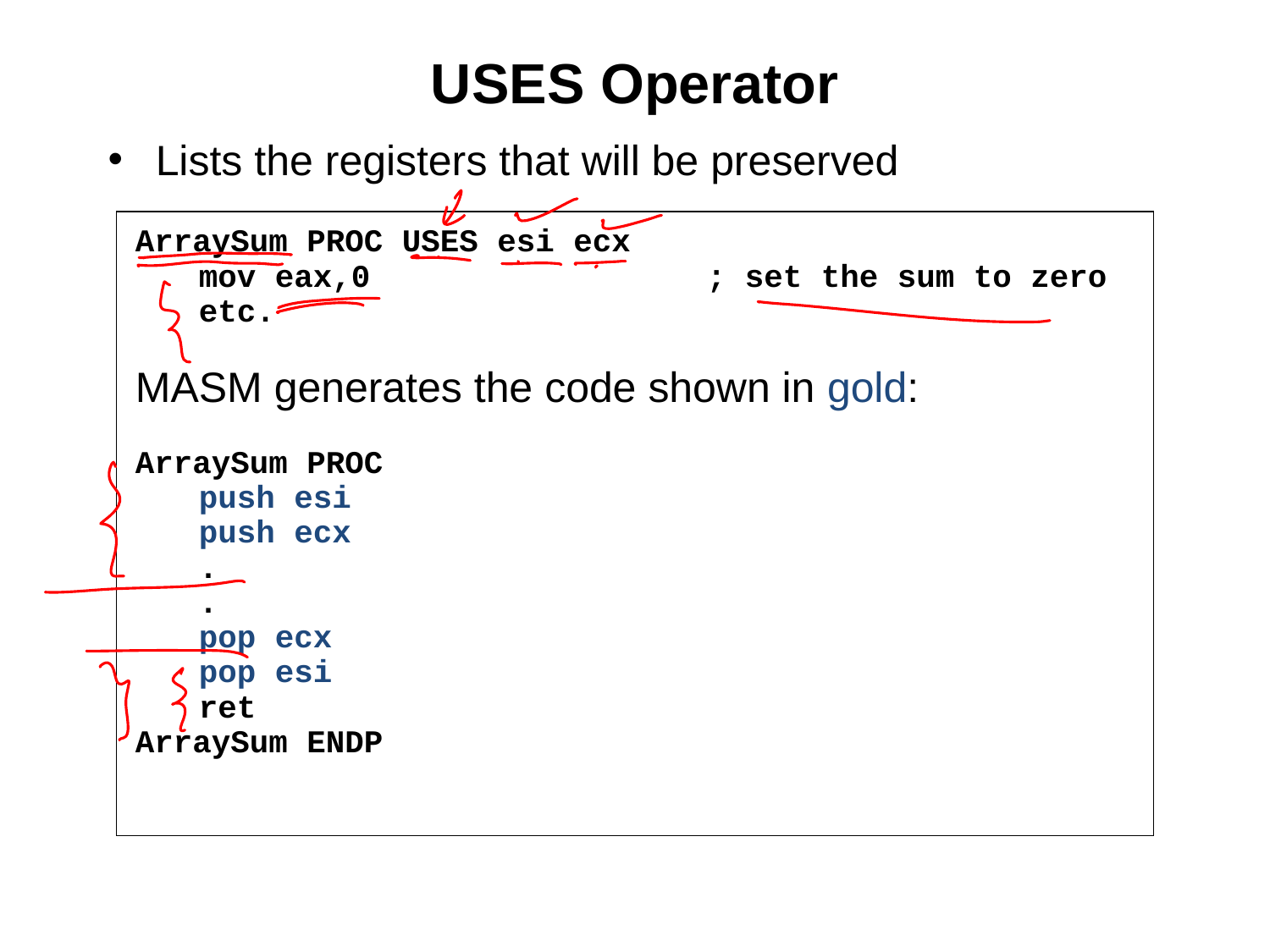

# USES Operator
Lists the registers that will be preserved
ArraySum PROC USES esi ecx
	mov eax,0	; set the sum to zero
	etc.

MASM generates the code shown in gold:

ArraySum PROC
	push esi
	push ecx
	.
	.
	pop ecx
	pop esi
	ret
ArraySum ENDP